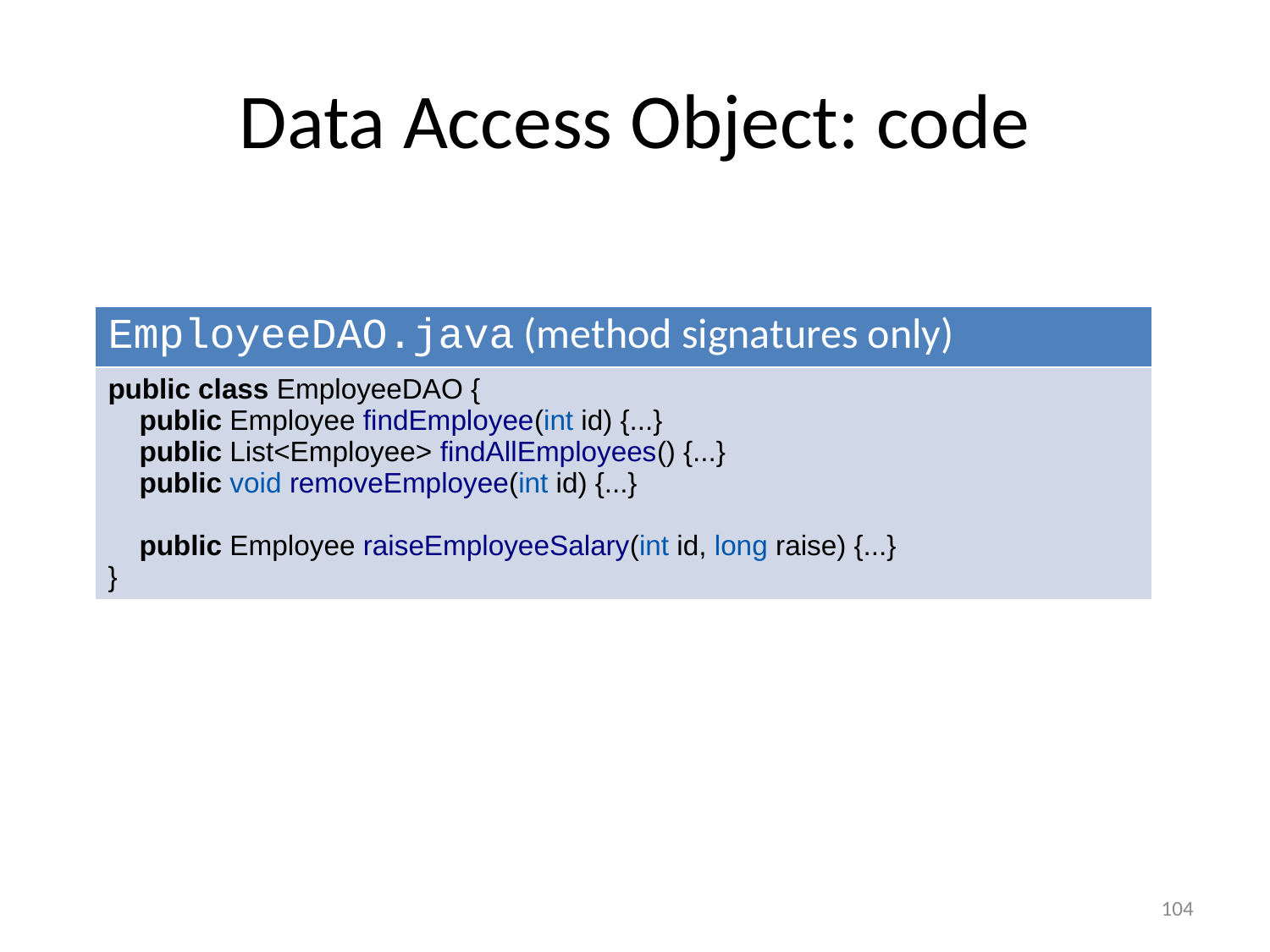

# Data Access Object: code
| EmployeeDAO.java (method signatures only) |
| --- |
| public class EmployeeDAO { public Employee findEmployee(int id) {...} public List<Employee> findAllEmployees() {...} public void removeEmployee(int id) {...} public Employee raiseEmployeeSalary(int id, long raise) {...} } |
104